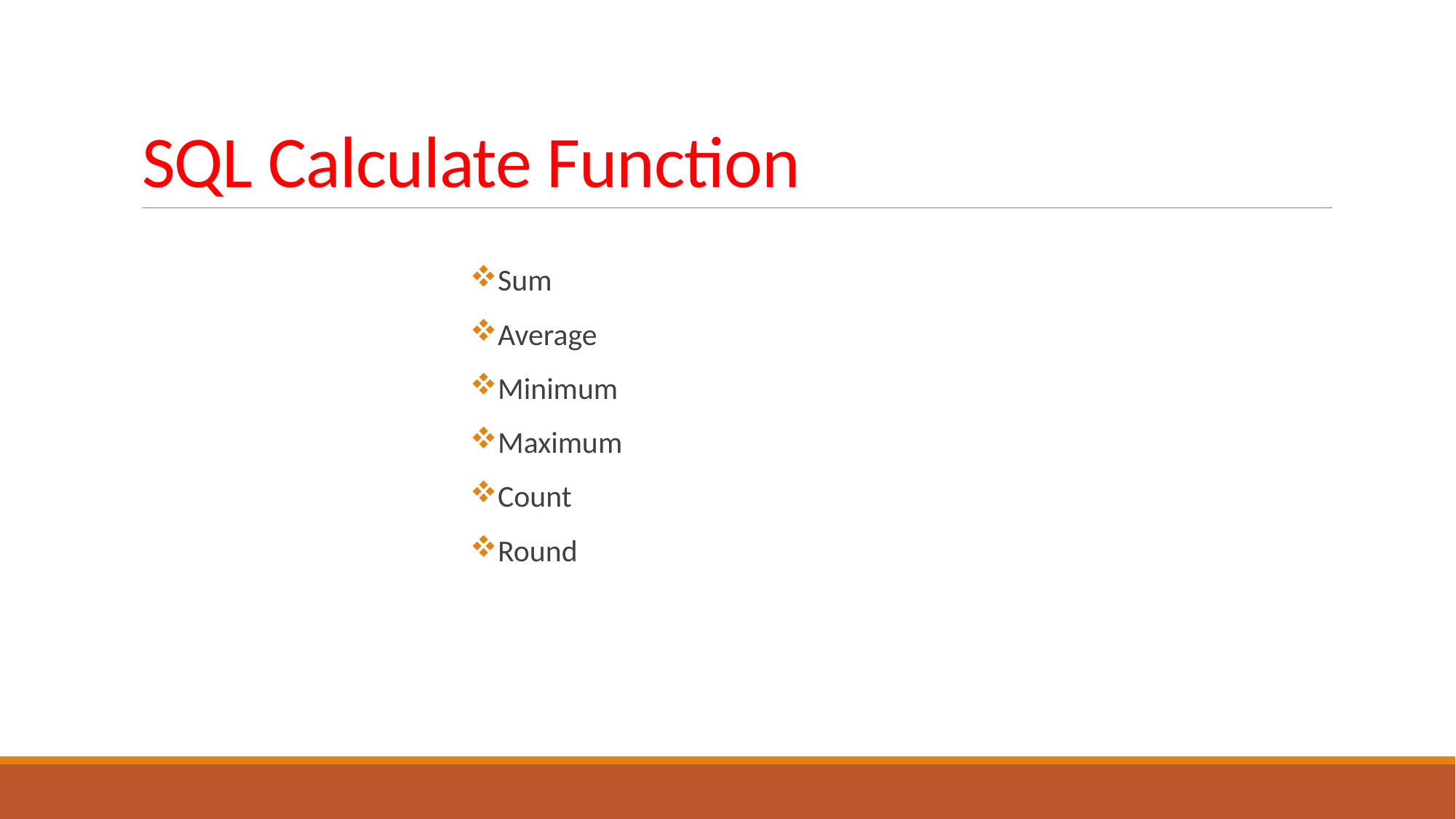

# SQL Calculate Function
Sum
Average
Minimum
Maximum
Count
Round